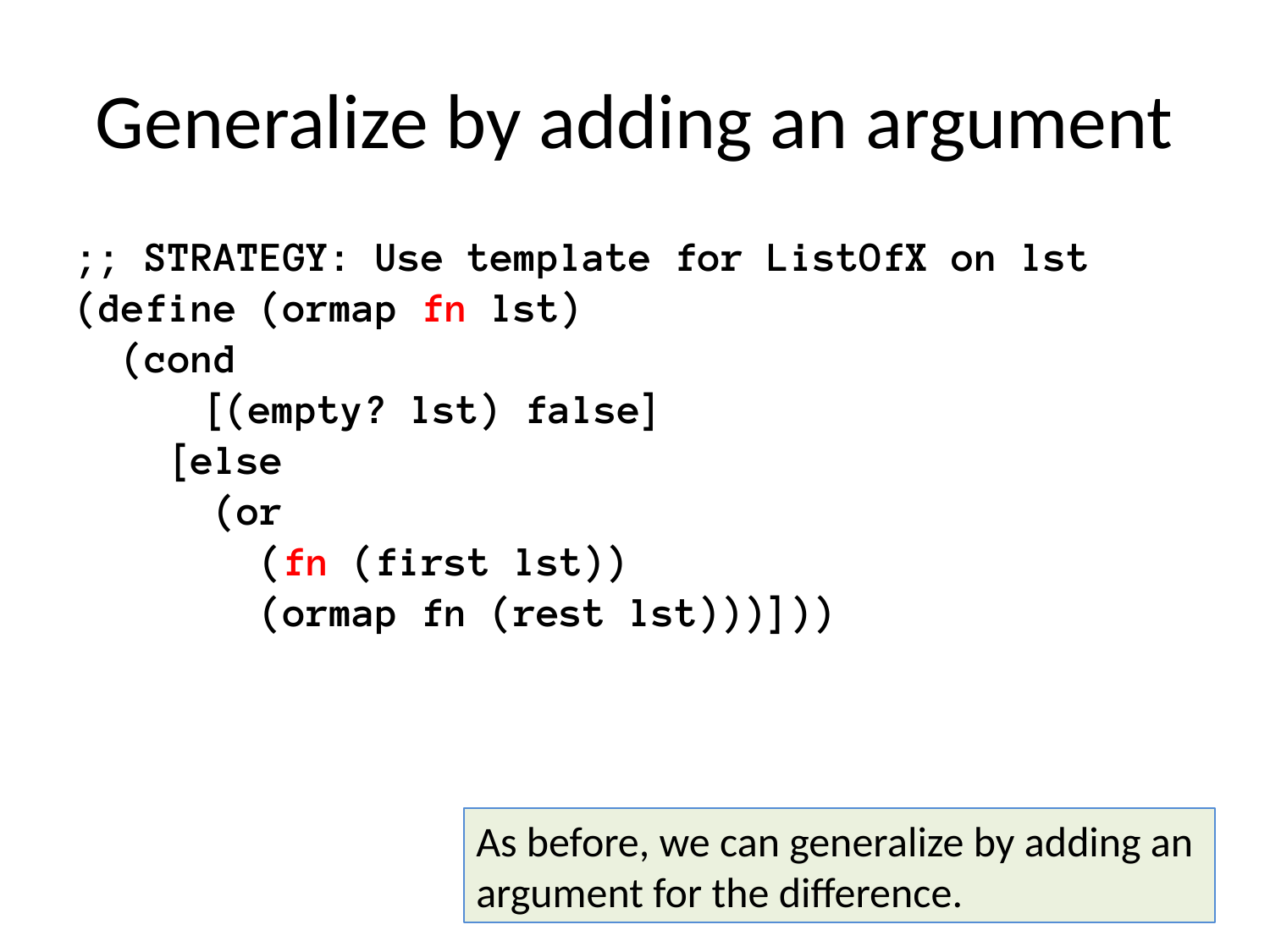

# Generalize by adding an argument
;; STRATEGY: Use template for ListOfX on lst
(define (ormap fn lst)
  (cond
	[(empty? lst) false]
    [else
      (or
        (fn (first lst))
        (ormap fn (rest lst)))]))
As before, we can generalize by adding an argument for the difference.
7